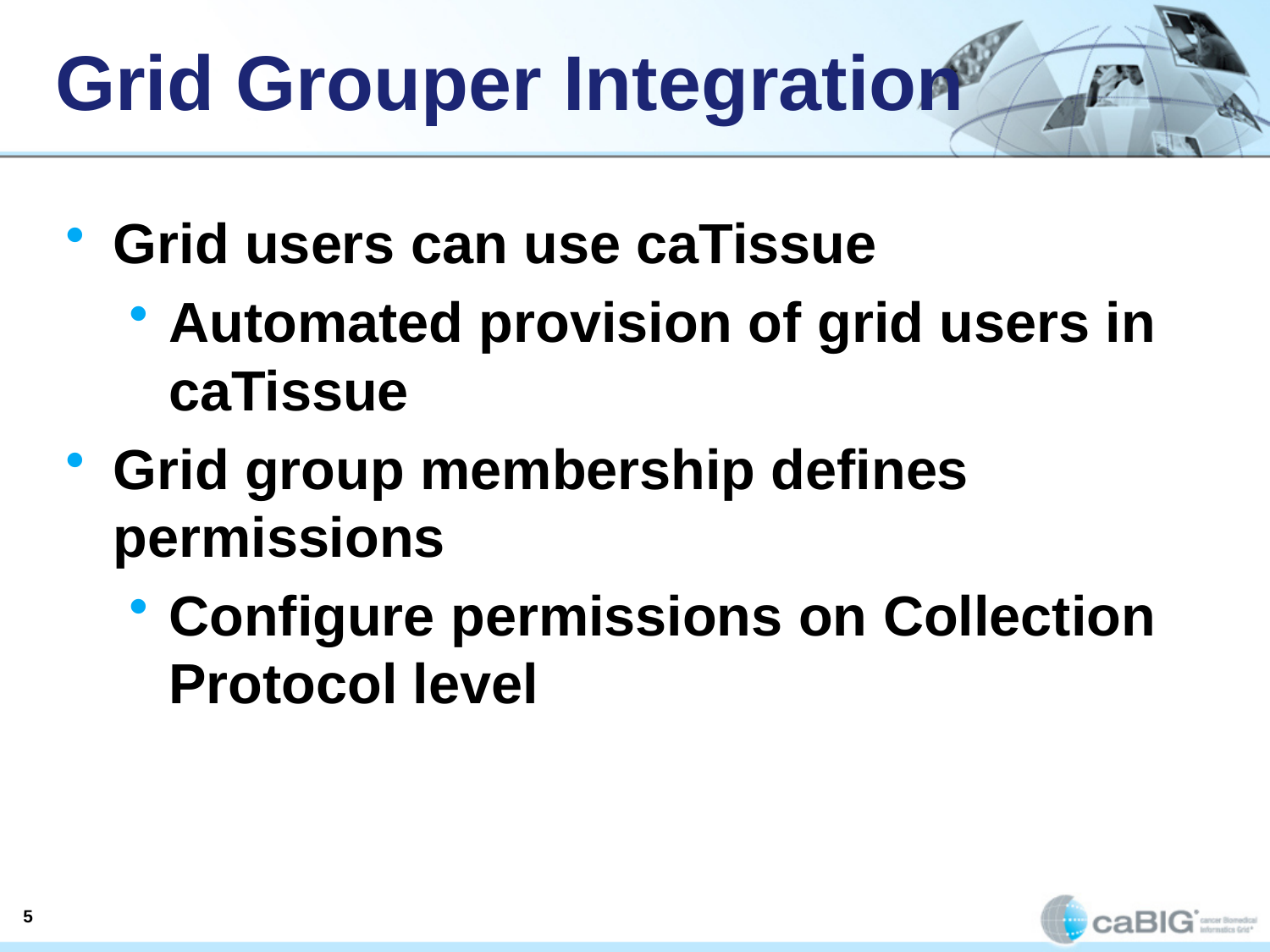

Grid Grouper Integration
Grid users can use caTissue
Automated provision of grid users in caTissue
Grid group membership defines permissions
Configure permissions on Collection Protocol level